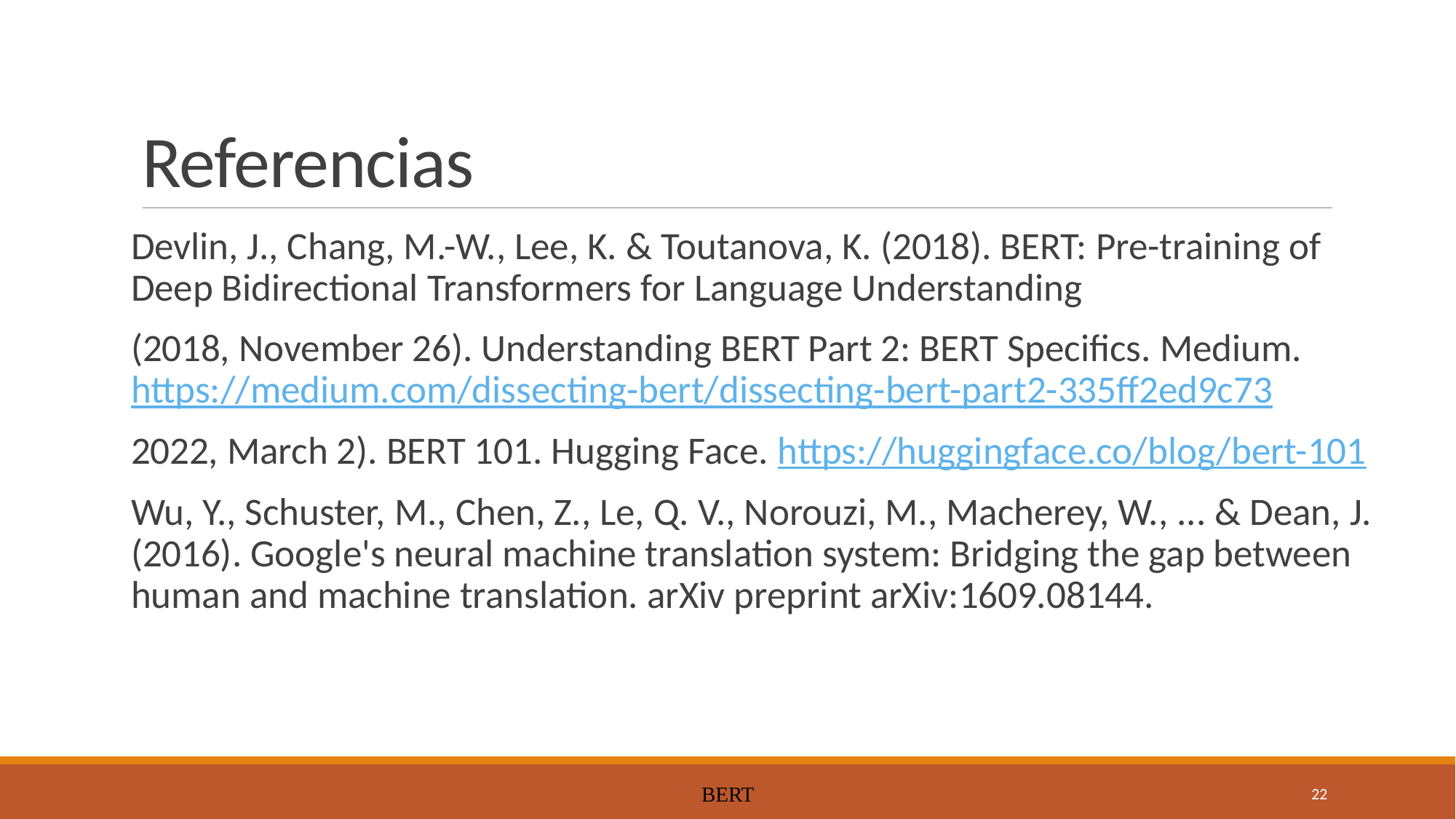

# Referencias
Devlin, J., Chang, M.-W., Lee, K. & Toutanova, K. (2018). BERT: Pre-training of Deep Bidirectional Transformers for Language Understanding
(2018, November 26). Understanding BERT Part 2: BERT Specifics. Medium. https://medium.com/dissecting-bert/dissecting-bert-part2-335ff2ed9c73
2022, March 2). BERT 101. Hugging Face. https://huggingface.co/blog/bert-101
Wu, Y., Schuster, M., Chen, Z., Le, Q. V., Norouzi, M., Macherey, W., ... & Dean, J. (2016). Google's neural machine translation system: Bridging the gap between human and machine translation. arXiv preprint arXiv:1609.08144.
BERT
22